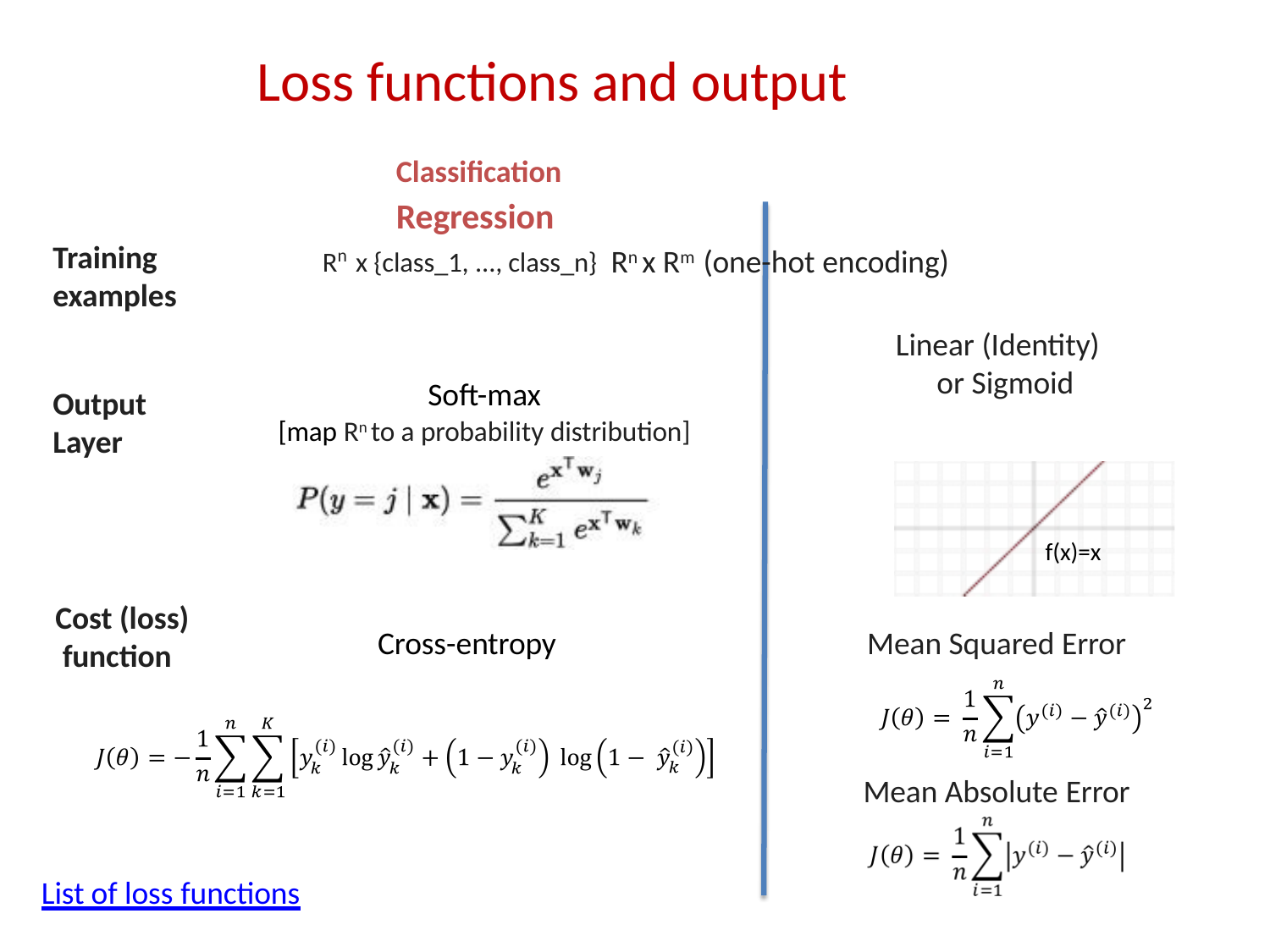

# Loss functions and output
Classification	Regression

Training  examples
Rn  x {class_1, ..., class_n}	Rn x Rm  (one-hot encoding)
Linear (Identity)  or Sigmoid
Soft-max
[map Rn to a probability distribution]
Output  Layer

f(x)=x
Cost (loss)  function
Cross-entropy
Mean Squared Error

Mean Absolute Error

List of loss functions